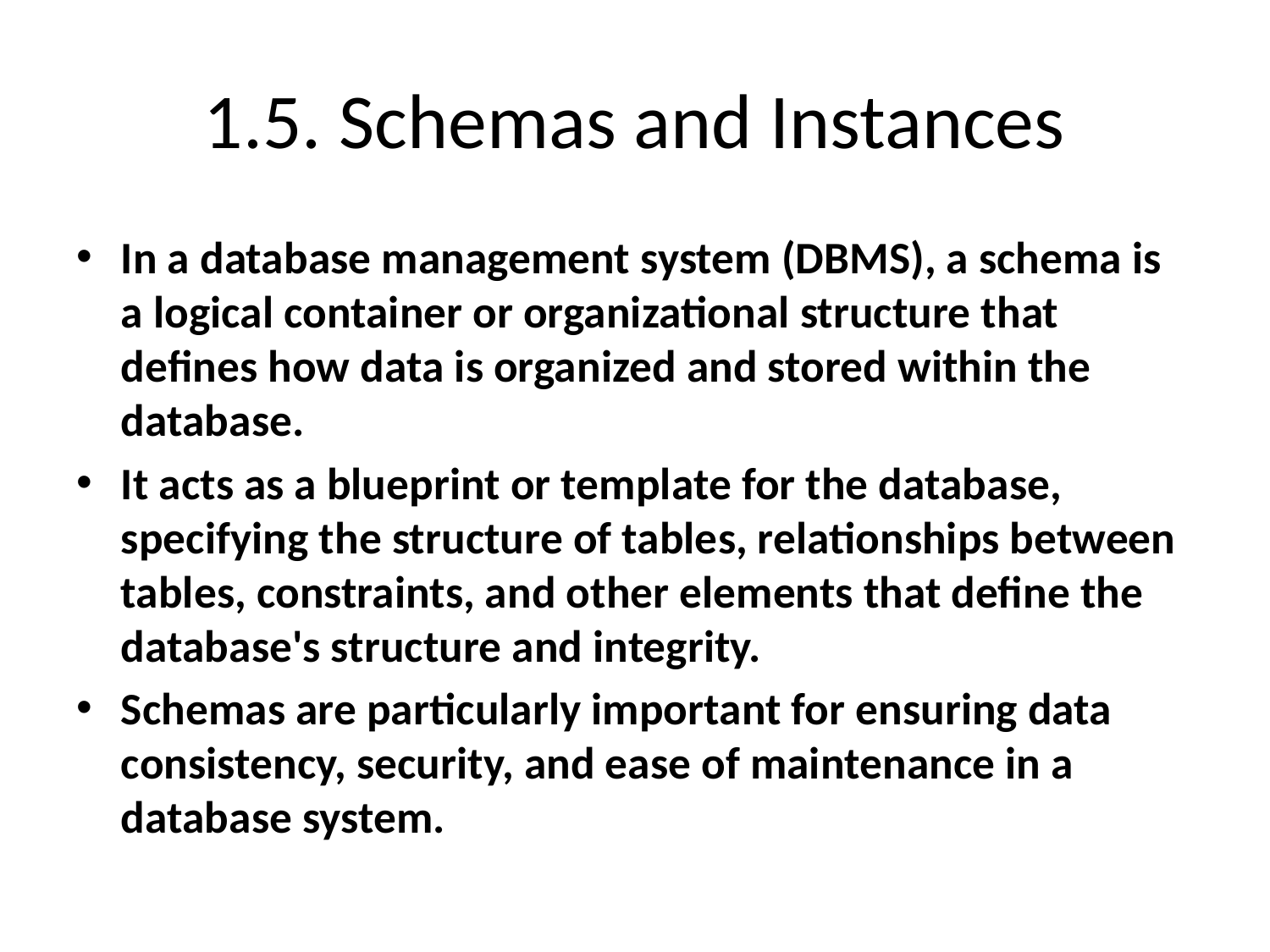

# 1.5. Schemas and Instances
In a database management system (DBMS), a schema is a logical container or organizational structure that defines how data is organized and stored within the database.
It acts as a blueprint or template for the database, specifying the structure of tables, relationships between tables, constraints, and other elements that define the database's structure and integrity.
Schemas are particularly important for ensuring data consistency, security, and ease of maintenance in a database system.